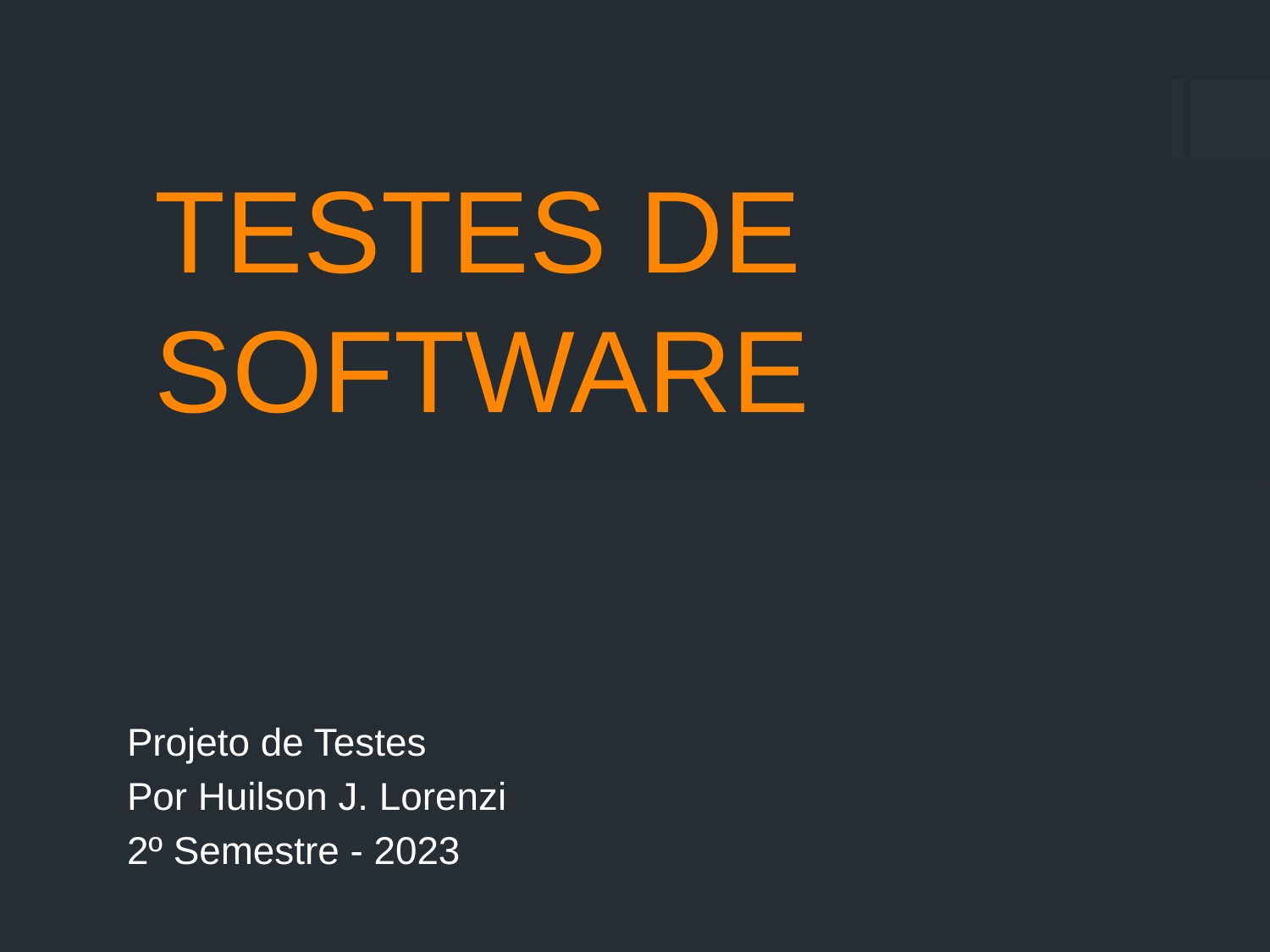

TESTES DE SOFTWARE
Projeto de Testes
Por Huilson J. Lorenzi
2º Semestre - 2023